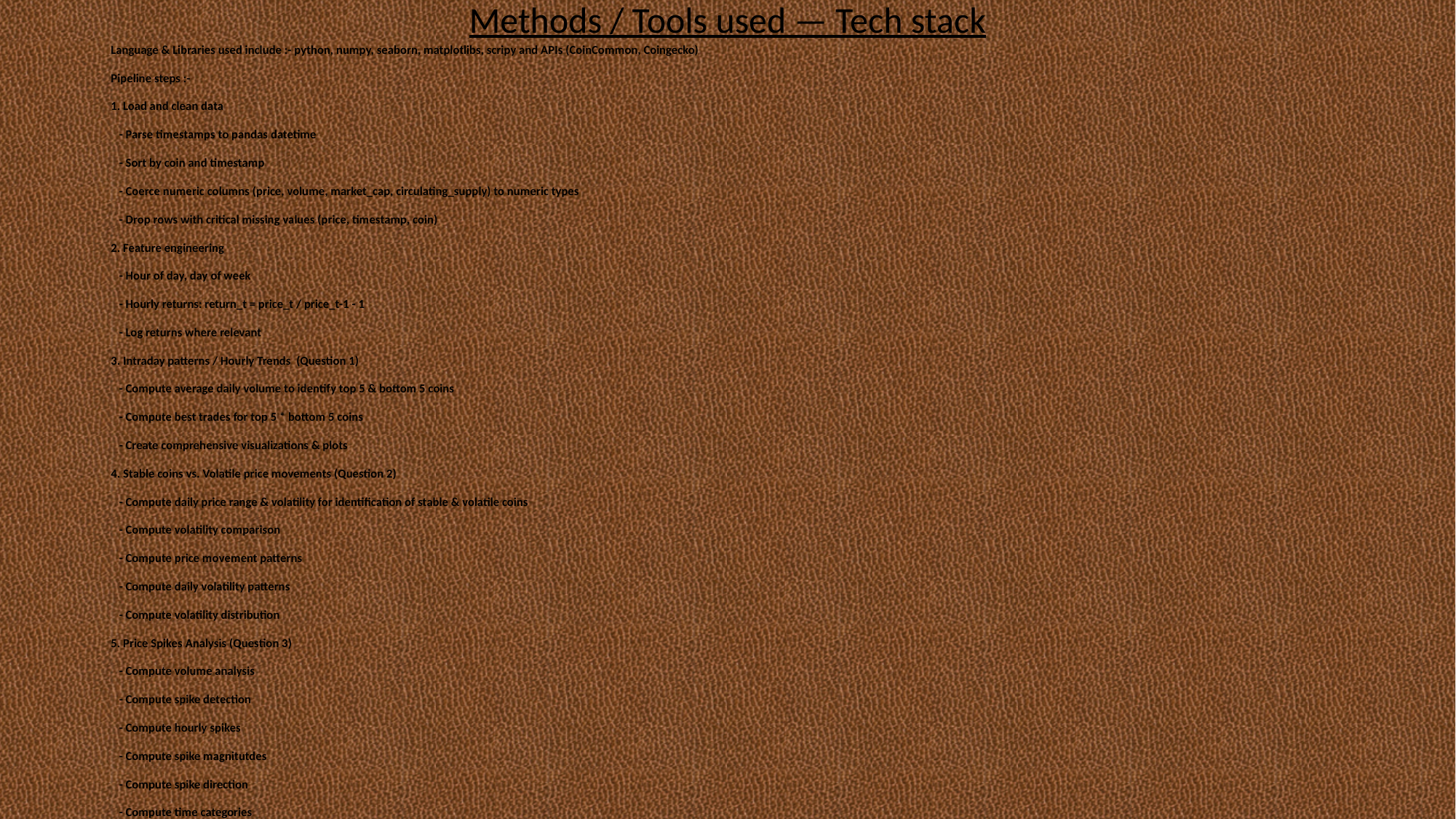

# Methods / Tools used — Tech stack
Language & Libraries used include :- python, numpy, seaborn, matplotlibs, scripy and APIs (CoinCommon, Coingecko)
Pipeline steps :-
1. Load and clean data
   - Parse timestamps to pandas datetime
   - Sort by coin and timestamp
   - Coerce numeric columns (price, volume, market_cap, circulating_supply) to numeric types
   - Drop rows with critical missing values (price, timestamp, coin)
2. Feature engineering
   - Hour of day, day of week
   - Hourly returns: return_t = price_t / price_t-1 - 1
   - Log returns where relevant
3. Intraday patterns / Hourly Trends  (Question 1)
   - Compute average daily volume to identify top 5 & bottom 5 coins
   - Compute best trades for top 5 * bottom 5 coins
   - Create comprehensive visualizations & plots
4. Stable coins vs. Volatile price movements (Question 2)
   - Compute daily price range & volatility for identification of stable & volatile coins
   - Compute volatility comparison
   - Compute price movement patterns
   - Compute daily volatility patterns
   - Compute volatility distribution
5. Price Spikes Analysis (Question 3)
   - Compute volume analysis
   - Compute spike detection
   - Compute hourly spikes
   - Compute spike magnitutdes
   - Compute spike direction
   - Compute time categories